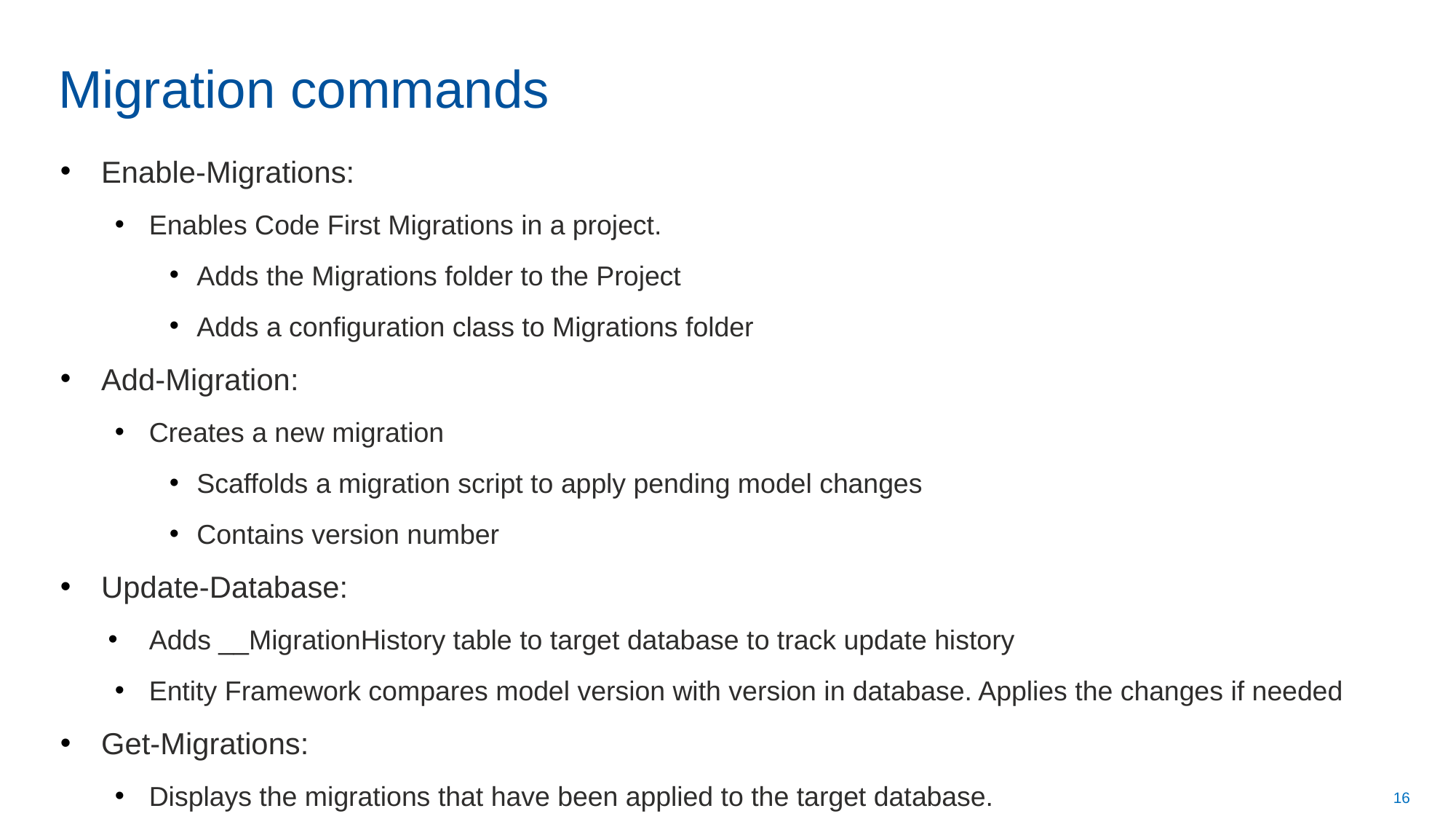

# Migration commands
Enable-Migrations:
Enables Code First Migrations in a project.
Adds the Migrations folder to the Project
Adds a configuration class to Migrations folder
Add-Migration:
Creates a new migration
Scaffolds a migration script to apply pending model changes
Contains version number
Update-Database:
Adds __MigrationHistory table to target database to track update history
Entity Framework compares model version with version in database. Applies the changes if needed
Get-Migrations:
Displays the migrations that have been applied to the target database.